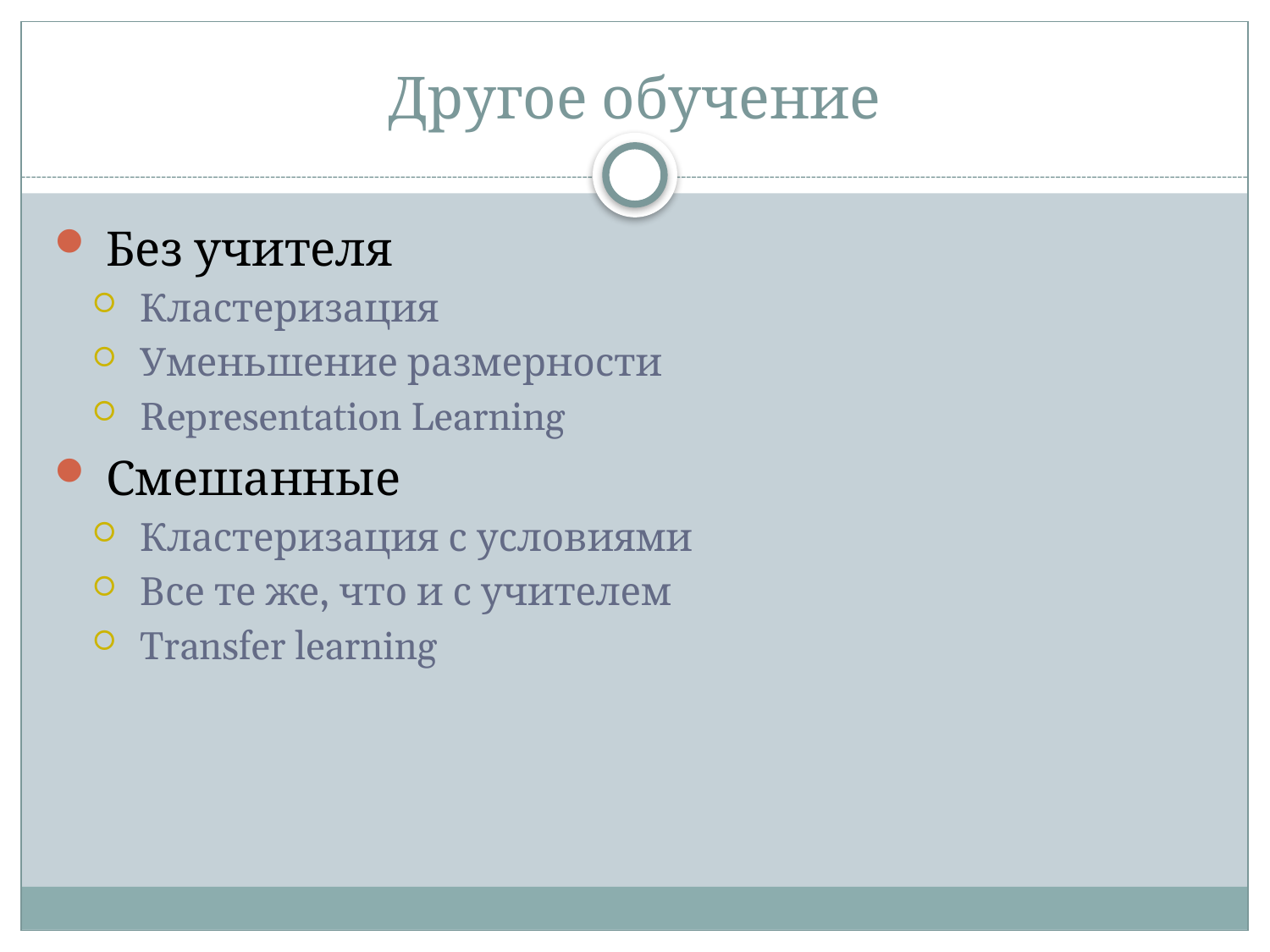

# Другое обучение
 Без учителя
 Кластеризация
 Уменьшение размерности
 Representation Learning
 Смешанные
 Кластеризация с условиями
 Все те же, что и с учителем
 Transfer learning